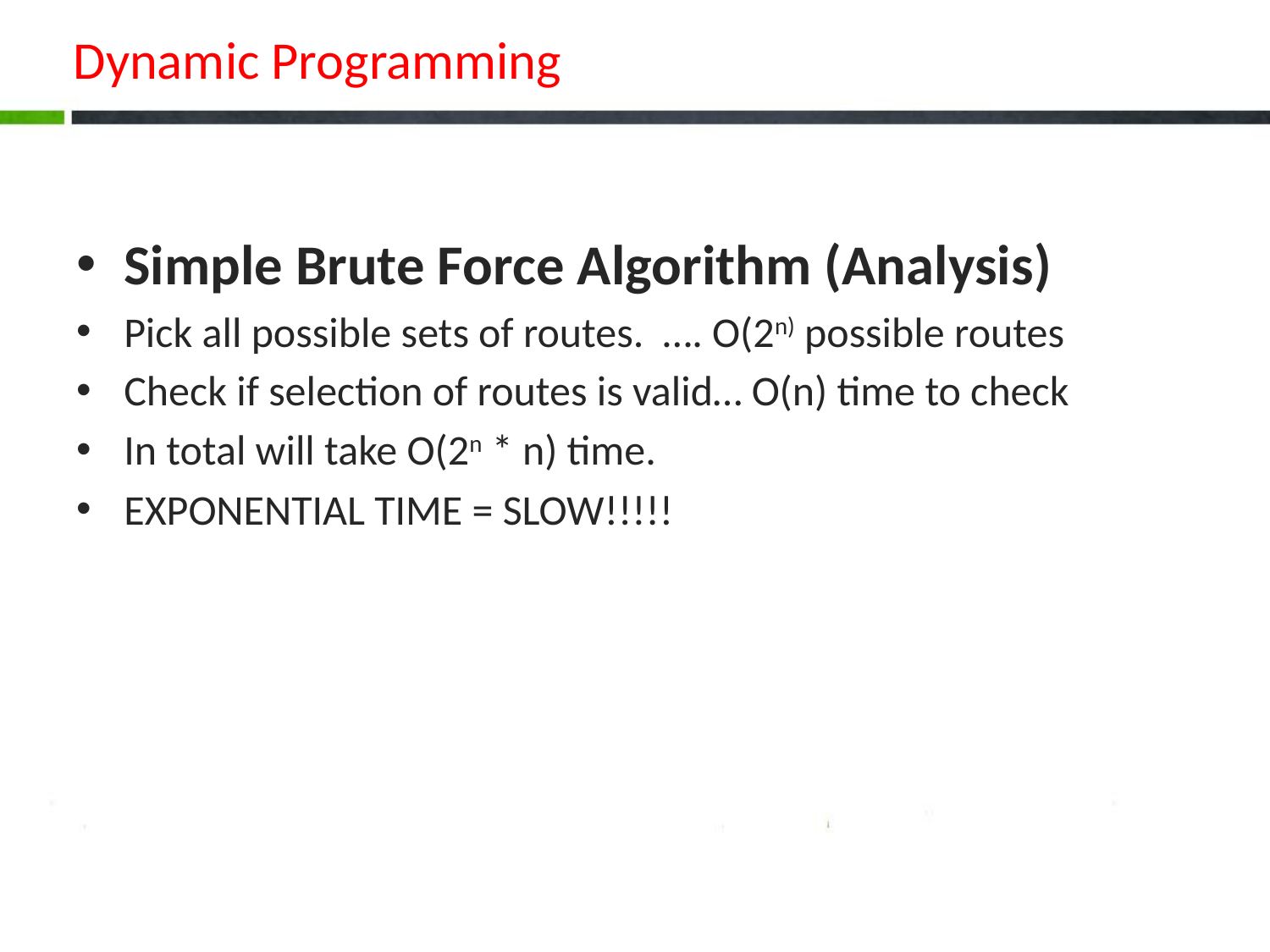

# Dynamic Programming
Simple Brute Force Algorithm (Analysis)
Pick all possible sets of routes.  …. O(2n) possible routes
Check if selection of routes is valid… O(n) time to check
In total will take O(2n * n) time.
EXPONENTIAL TIME = SLOW!!!!!